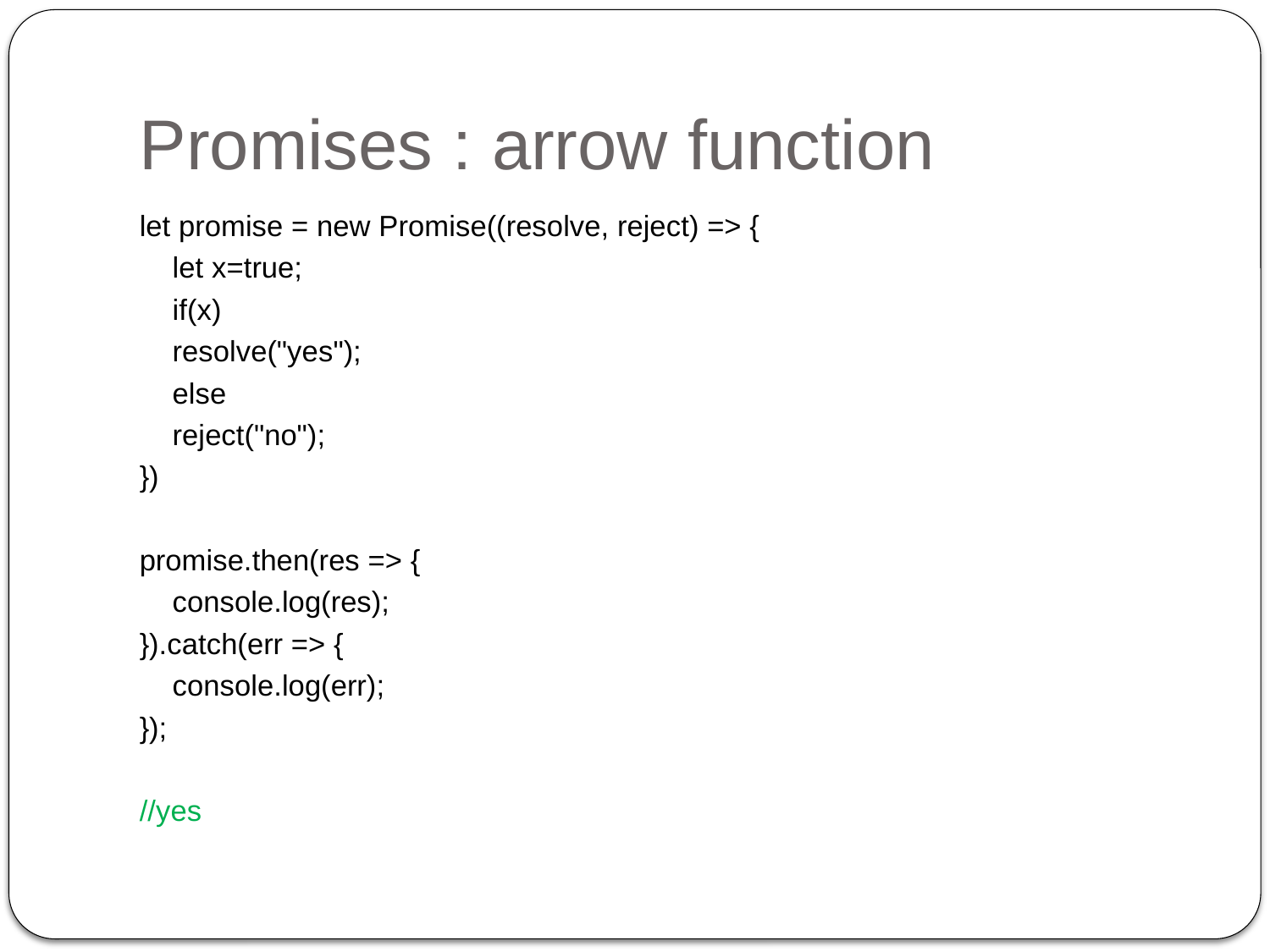

# Promises : arrow function
let promise = new Promise((resolve, reject) => {
    let x=true;
    if(x)
    resolve("yes");
    else
    reject("no");
})

promise.then(res => {
    console.log(res);
}).catch(err => {
    console.log(err);
});

//yes